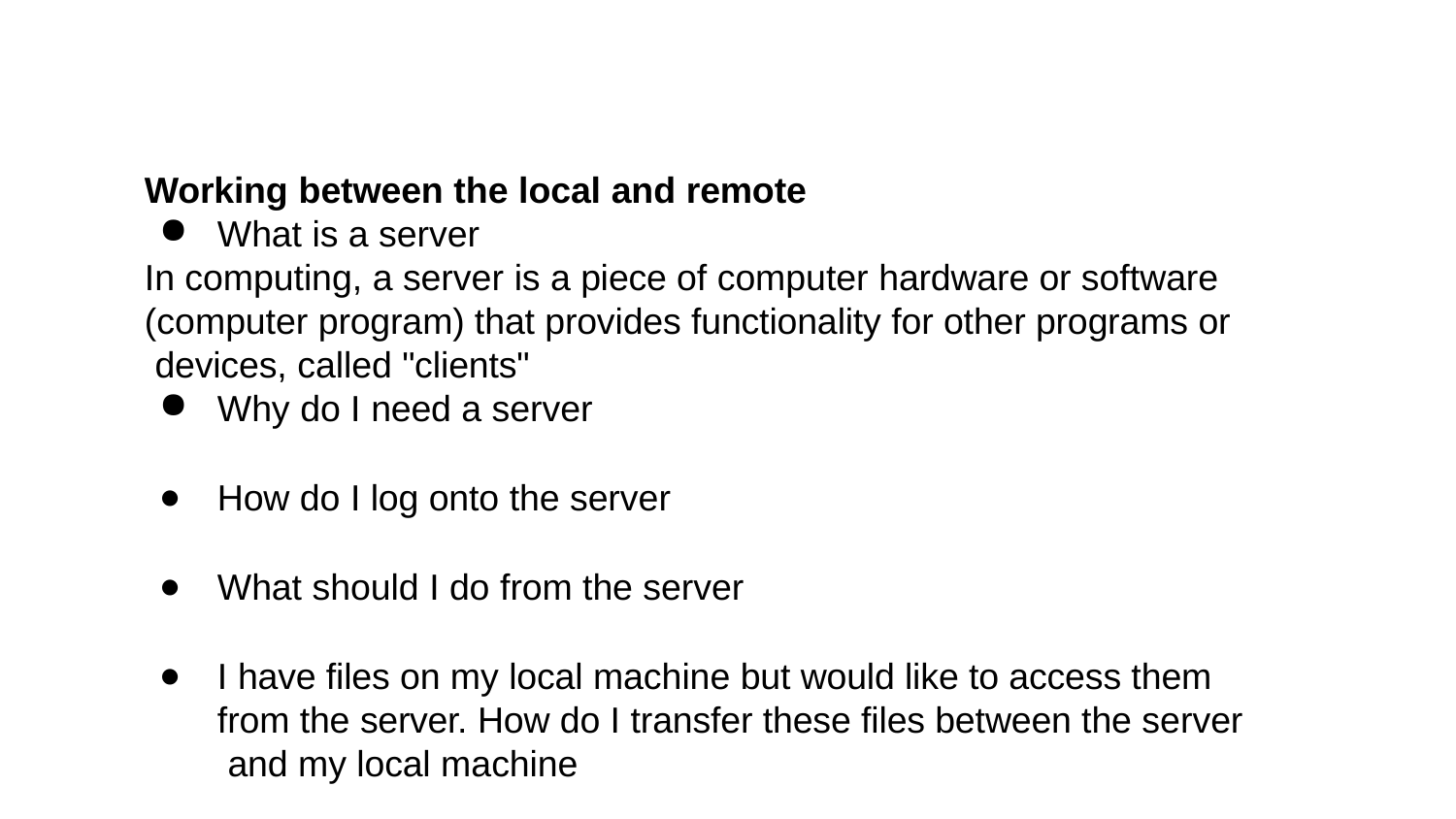

Working between the local and remote
What is a server
In computing, a server is a piece of computer hardware or software  (computer program) that provides functionality for other programs or  devices, called "clients"
Why do I need a server

How do I log onto the server

What should I do from the server

I have files on my local machine but would like to access them  from the server. How do I transfer these files between the server  and my local machine